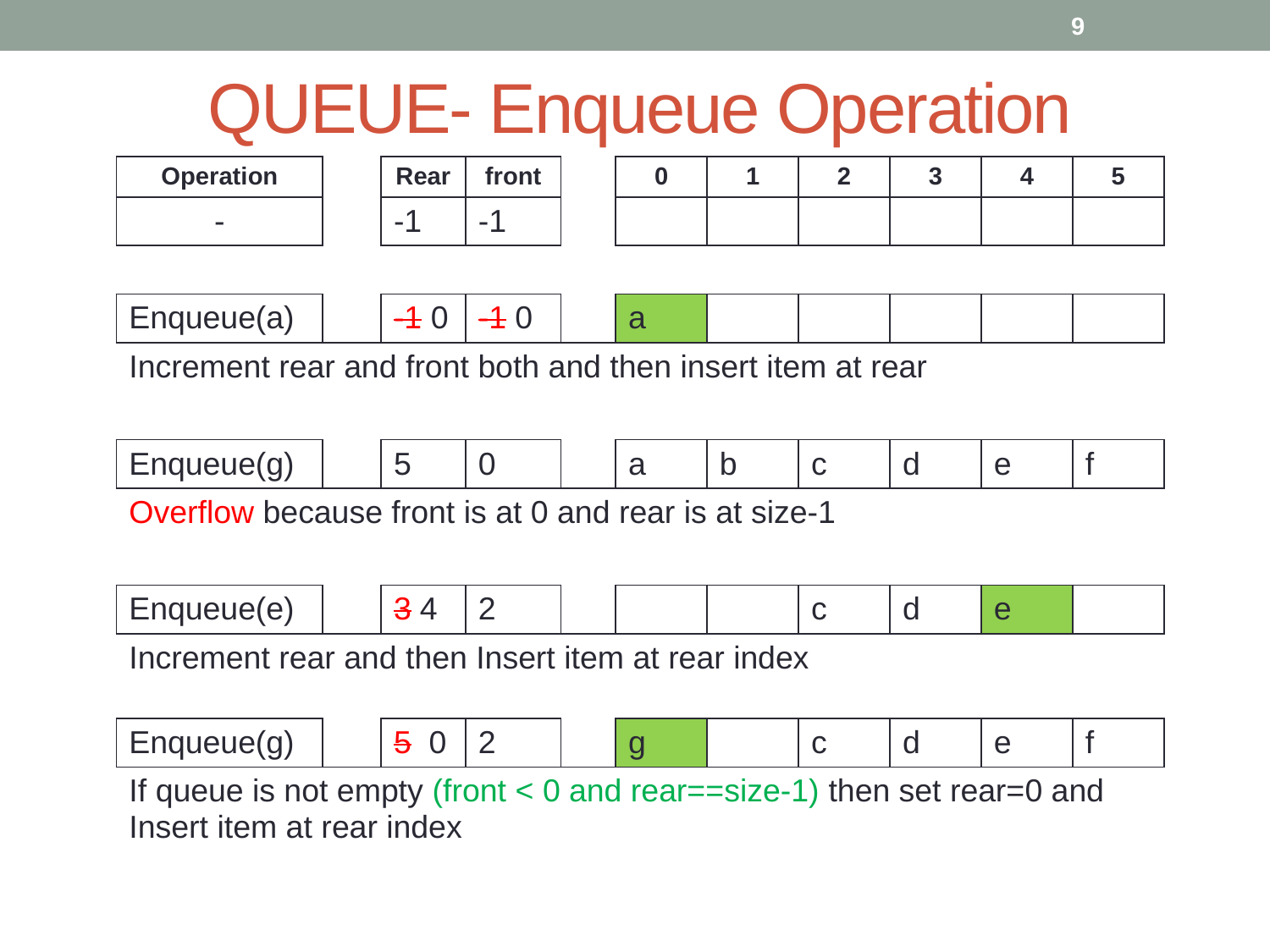

9
| QUEUE- Enqueue Operation |  |  |  |  |  |  |  |  |  |  |
| --- | --- | --- | --- | --- | --- | --- | --- | --- | --- | --- |
| Operation |  | Rear | front |  | 0 | 1 | 2 | 3 | 4 | 5 |
| - |  | -1 | -1 |  |  |  |  |  |  |  |
|  |  |  |  |  |  |  |  |  |  |  |
| Enqueue(a) |  | -1 0 | -1 0 |  | a |  |  |  |  |  |
| Increment rear and front both and then insert item at rear |  |  |  |  |  |  |  |  |  |  |
|  |  |  |  |  |  |  |  |  |  |  |
| Enqueue(g) |  | 5 | 0 |  | a | b | c | d | e | f |
| Overflow because front is at 0 and rear is at size-1 |  |  |  |  |  |  |  |  |  |  |
|  |  |  |  |  |  |  |  |  |  |  |
| Enqueue(e) |  | 3 4 | 2 |  |  |  | c | d | e |  |
| Increment rear and then Insert item at rear index |  |  |  |  |  |  |  |  |  |  |
| Enqueue(g) |  | 5 0 | 2 |  | g |  | c | d | e | f |
| If queue is not empty (front < 0 and rear==size-1) then set rear=0 and Insert item at rear index |  |  |  |  |  |  |  |  |  |  |